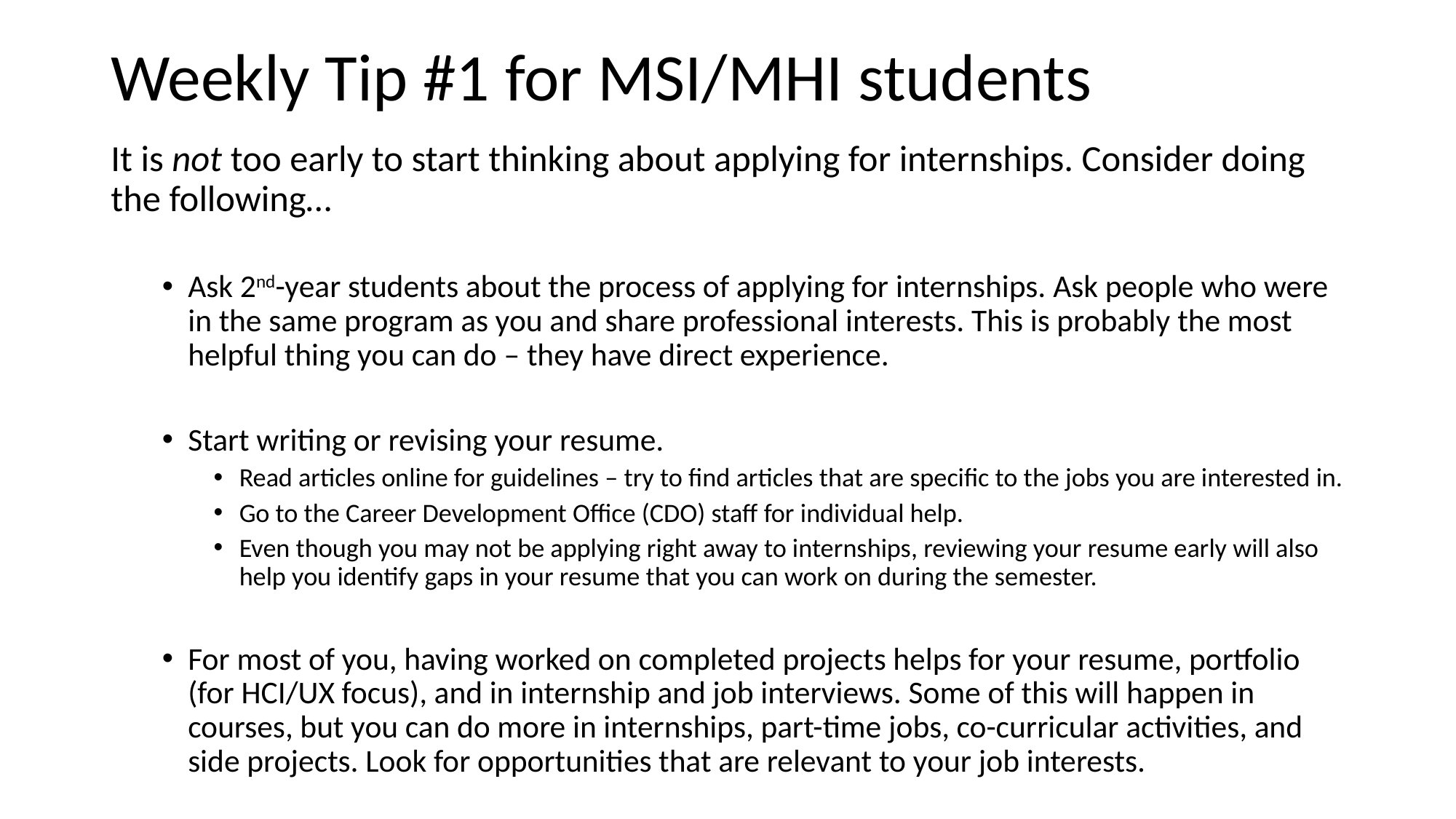

# Weekly Tip #1 for MSI/MHI students
It is not too early to start thinking about applying for internships. Consider doing the following…

Ask 2nd-year students about the process of applying for internships. Ask people who were in the same program as you and share professional interests. This is probably the most helpful thing you can do – they have direct experience.

Start writing or revising your resume.
Read articles online for guidelines – try to find articles that are specific to the jobs you are interested in.
Go to the Career Development Office (CDO) staff for individual help.
Even though you may not be applying right away to internships, reviewing your resume early will also help you identify gaps in your resume that you can work on during the semester.

For most of you, having worked on completed projects helps for your resume, portfolio (for HCI/UX focus), and in internship and job interviews. Some of this will happen in courses, but you can do more in internships, part-time jobs, co-curricular activities, and side projects. Look for opportunities that are relevant to your job interests.